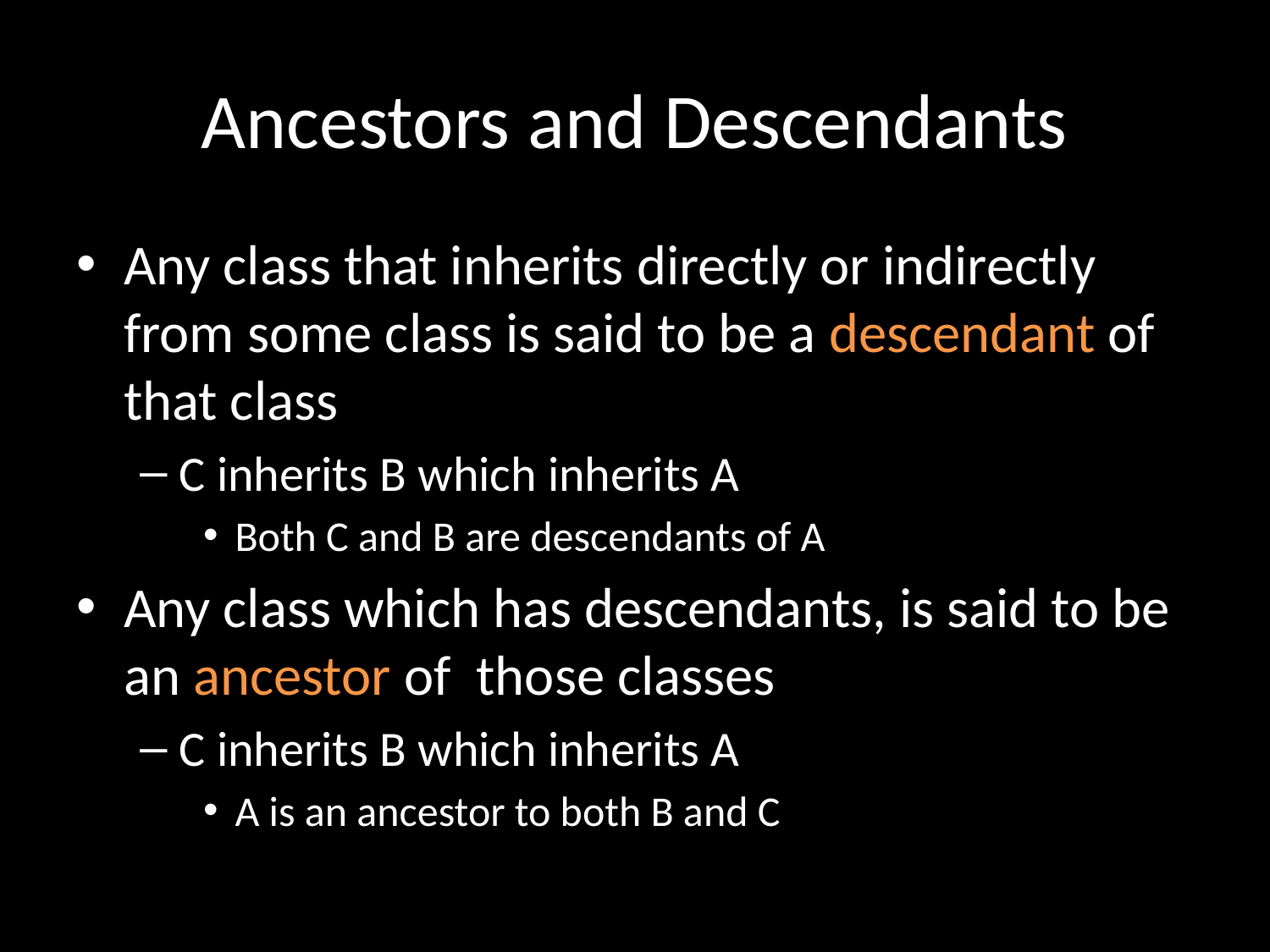

# Ancestors and Descendants
Any class that inherits directly or indirectly from some class is said to be a descendant of that class
C inherits B which inherits A
Both C and B are descendants of A
Any class which has descendants, is said to be an ancestor of  those classes
C inherits B which inherits A
A is an ancestor to both B and C